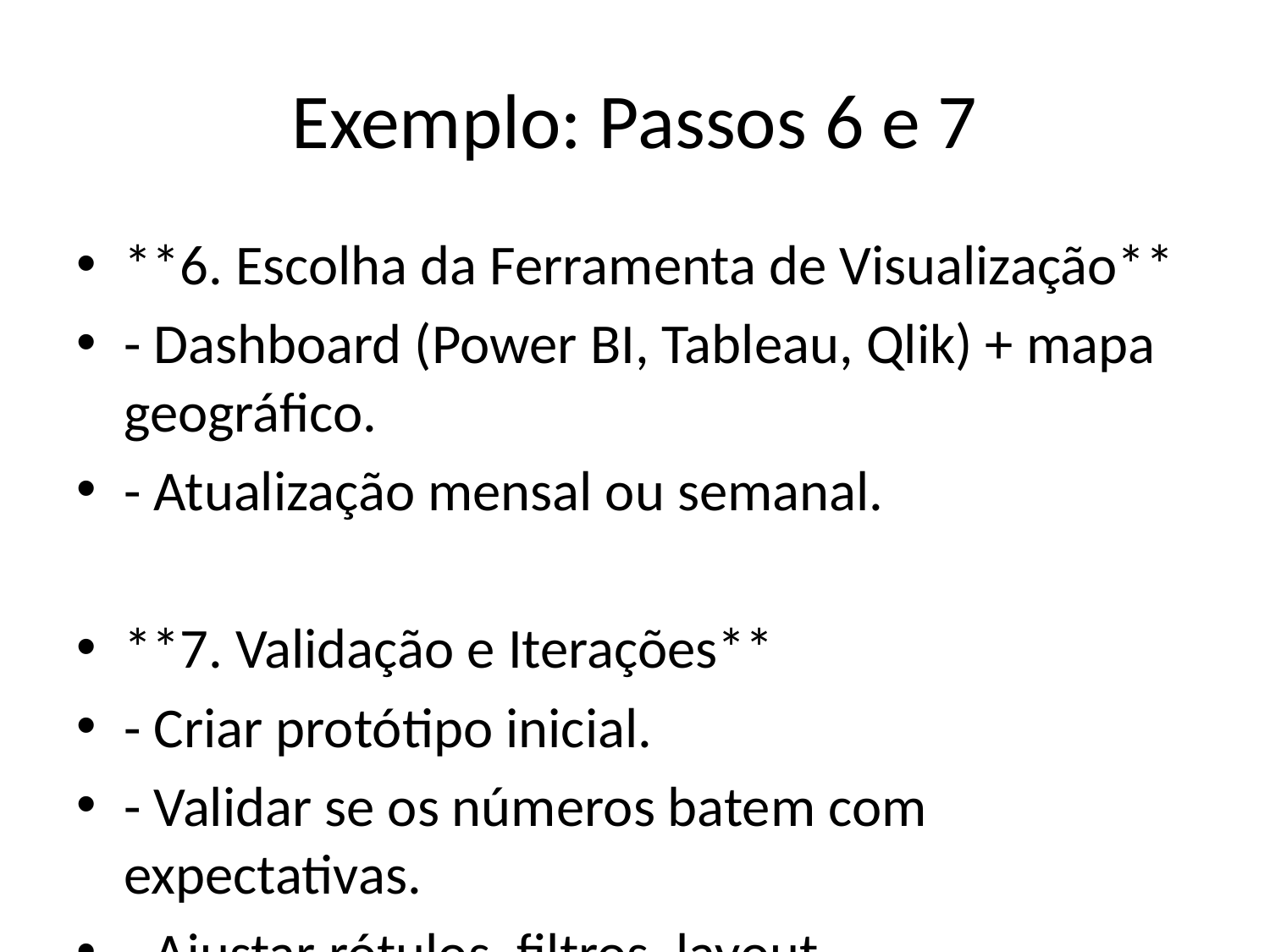

# Exemplo: Passos 6 e 7
**6. Escolha da Ferramenta de Visualização**
- Dashboard (Power BI, Tableau, Qlik) + mapa geográfico.
- Atualização mensal ou semanal.

**7. Validação e Iterações**
- Criar protótipo inicial.
- Validar se os números batem com expectativas.
- Ajustar rótulos, filtros, layout.